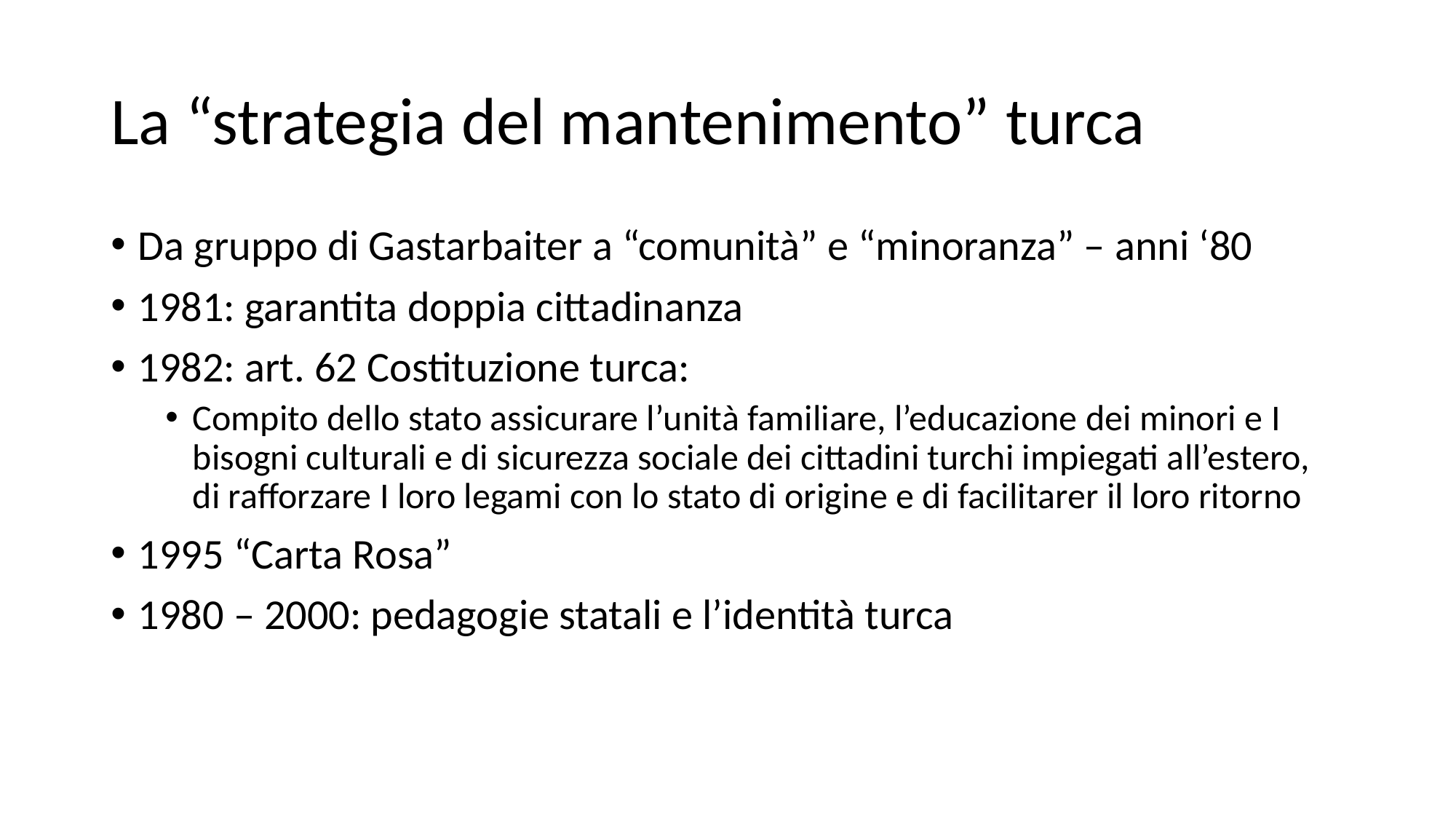

# La “strategia del mantenimento” turca
Da gruppo di Gastarbaiter a “comunità” e “minoranza” – anni ‘80
1981: garantita doppia cittadinanza
1982: art. 62 Costituzione turca:
Compito dello stato assicurare l’unità familiare, l’educazione dei minori e I bisogni culturali e di sicurezza sociale dei cittadini turchi impiegati all’estero, di rafforzare I loro legami con lo stato di origine e di facilitarer il loro ritorno
1995 “Carta Rosa”
1980 – 2000: pedagogie statali e l’identità turca